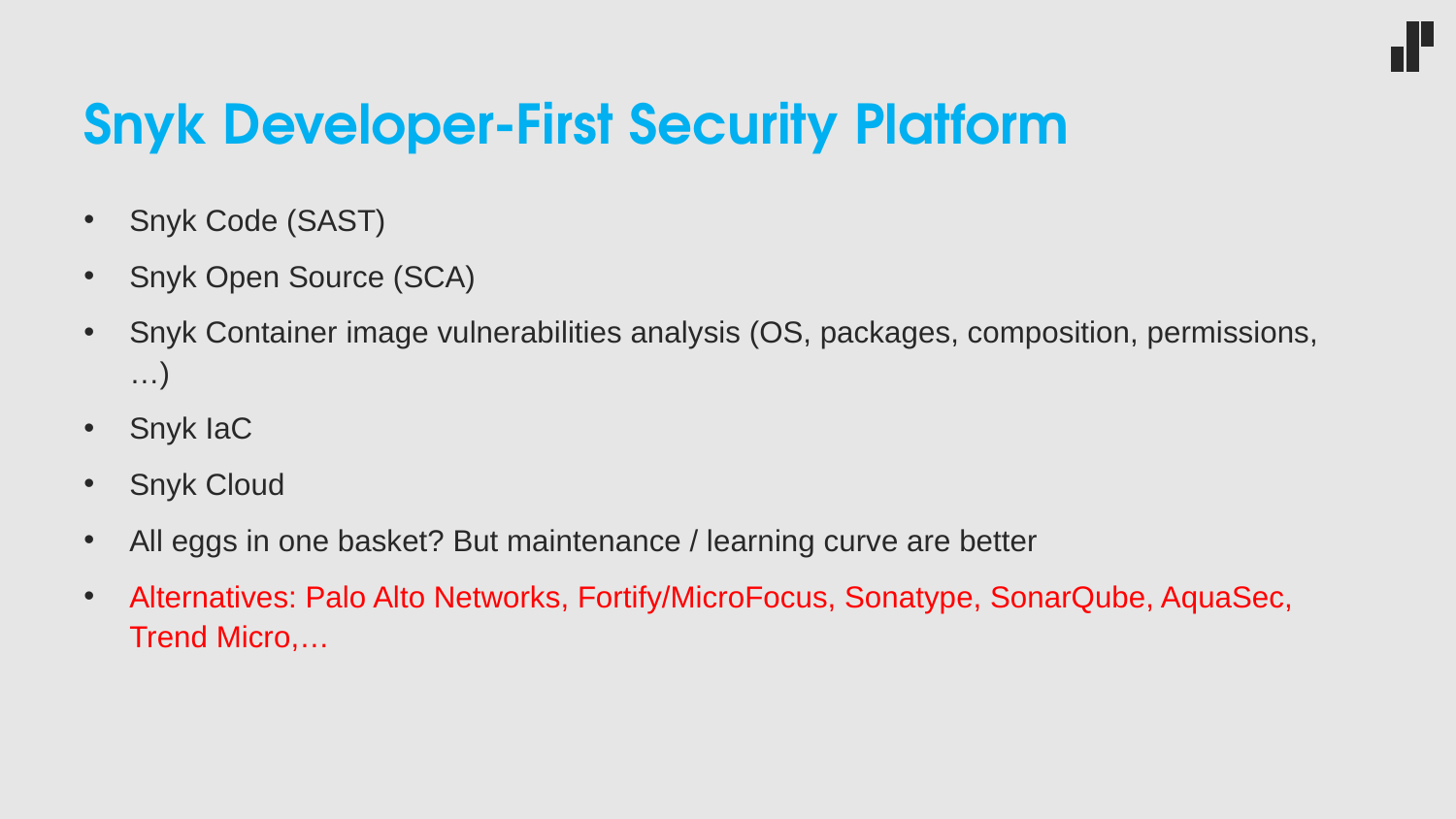

# Snyk Developer-First Security Platform
Snyk Code (SAST)
Snyk Open Source (SCA)
Snyk Container image vulnerabilities analysis (OS, packages, composition, permissions,…)
Snyk IaC
Snyk Cloud
All eggs in one basket? But maintenance / learning curve are better
Alternatives: Palo Alto Networks, Fortify/MicroFocus, Sonatype, SonarQube, AquaSec, Trend Micro,…